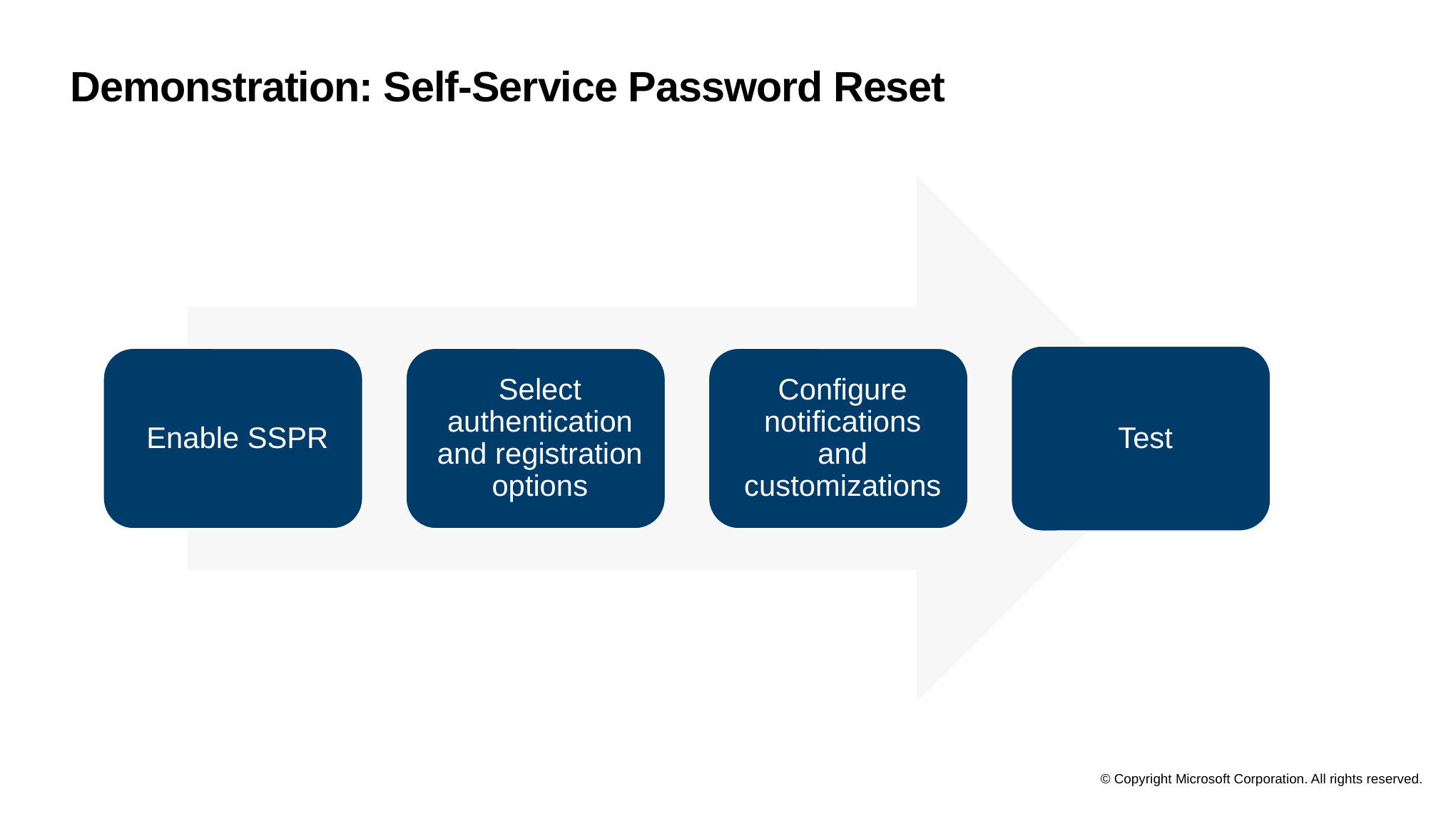

# Demonstration: Self-Service Password Reset
Enable SSPR
Select authentication and registration options
Configure notifications and customizations
Test